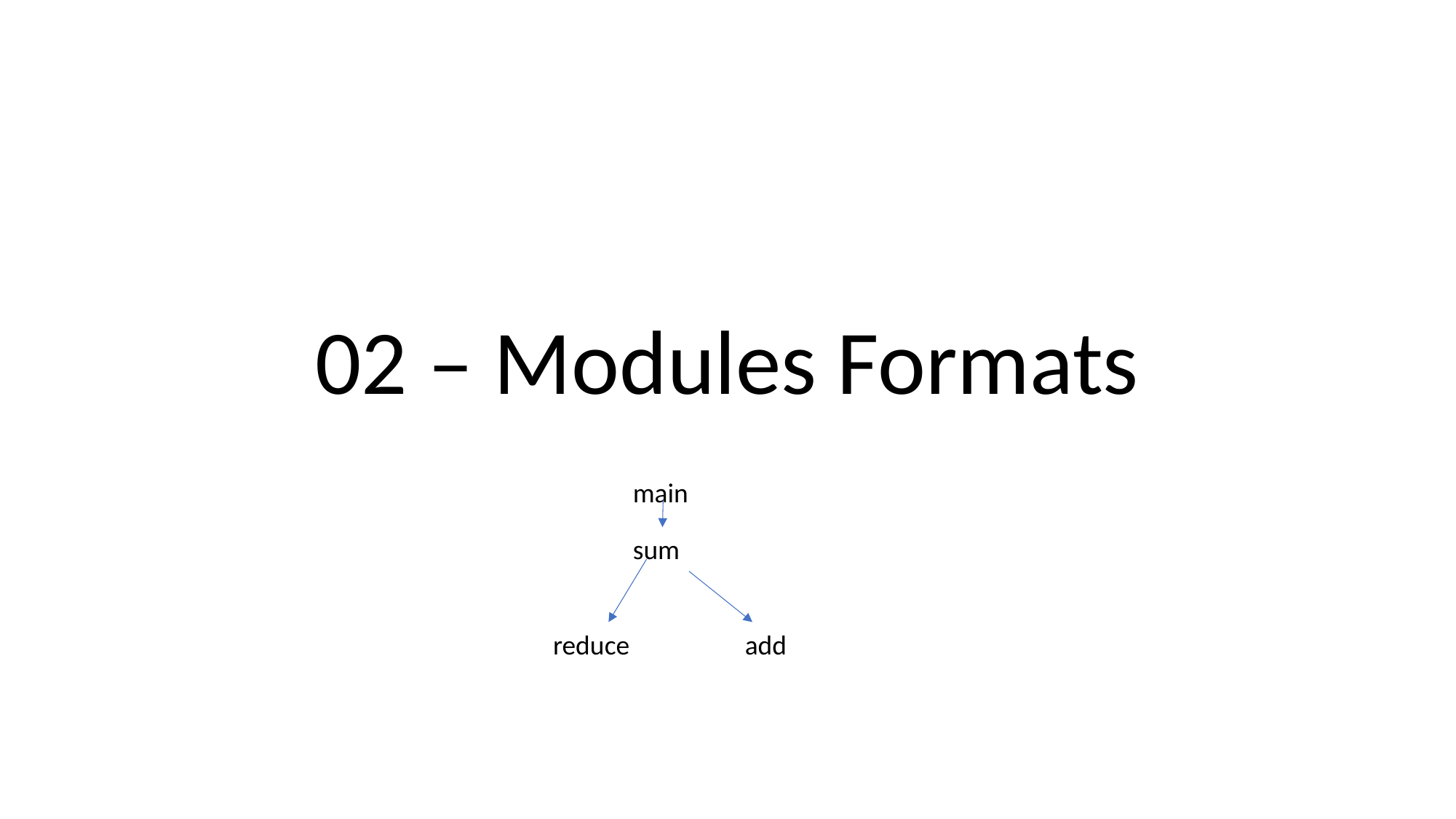

# 02 – Modules Formats
main
sum
reduce
add